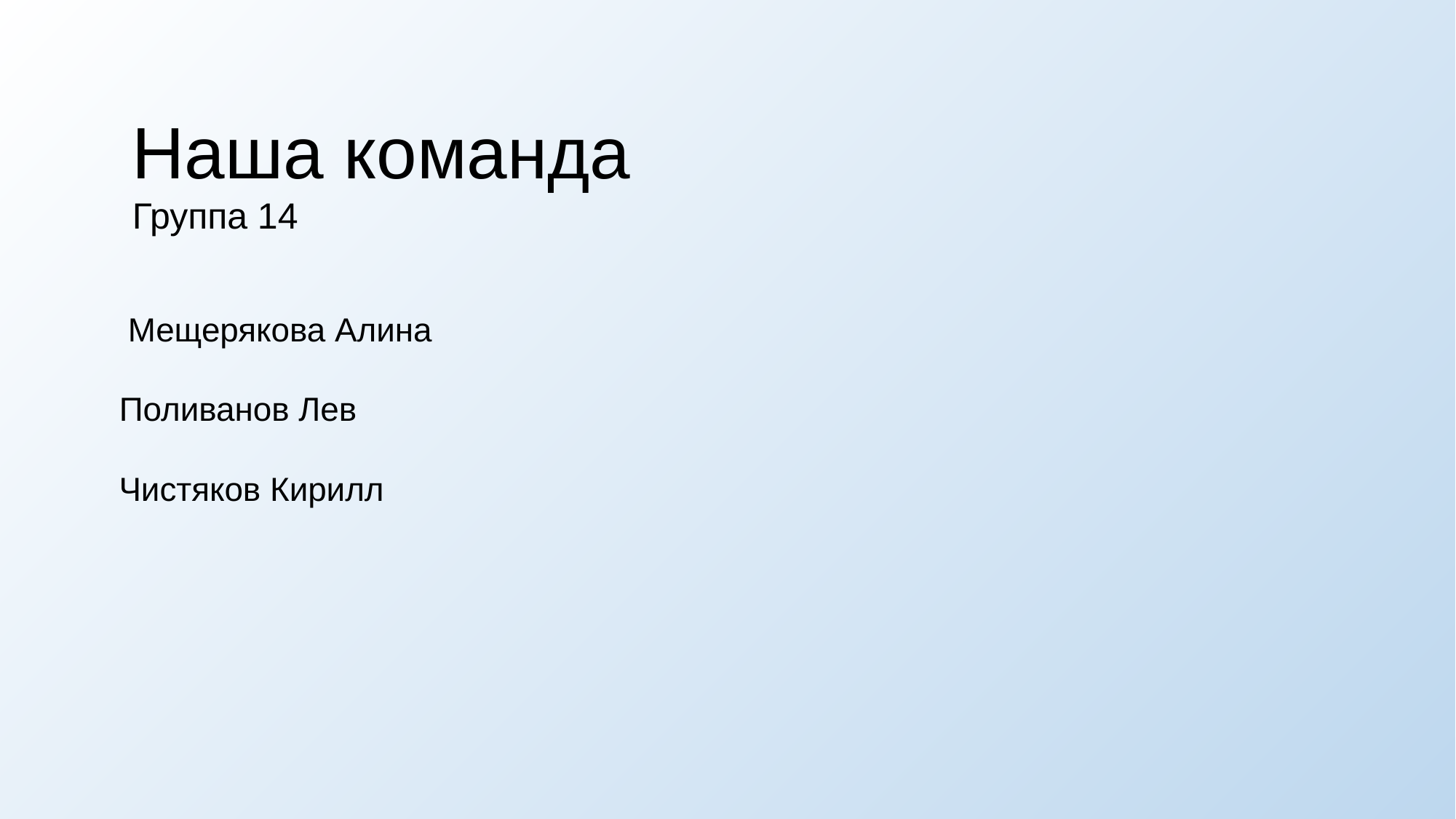

Наша команда
Группа 14
Мещерякова Алина
Поливанов Лев
Чистяков Кирилл